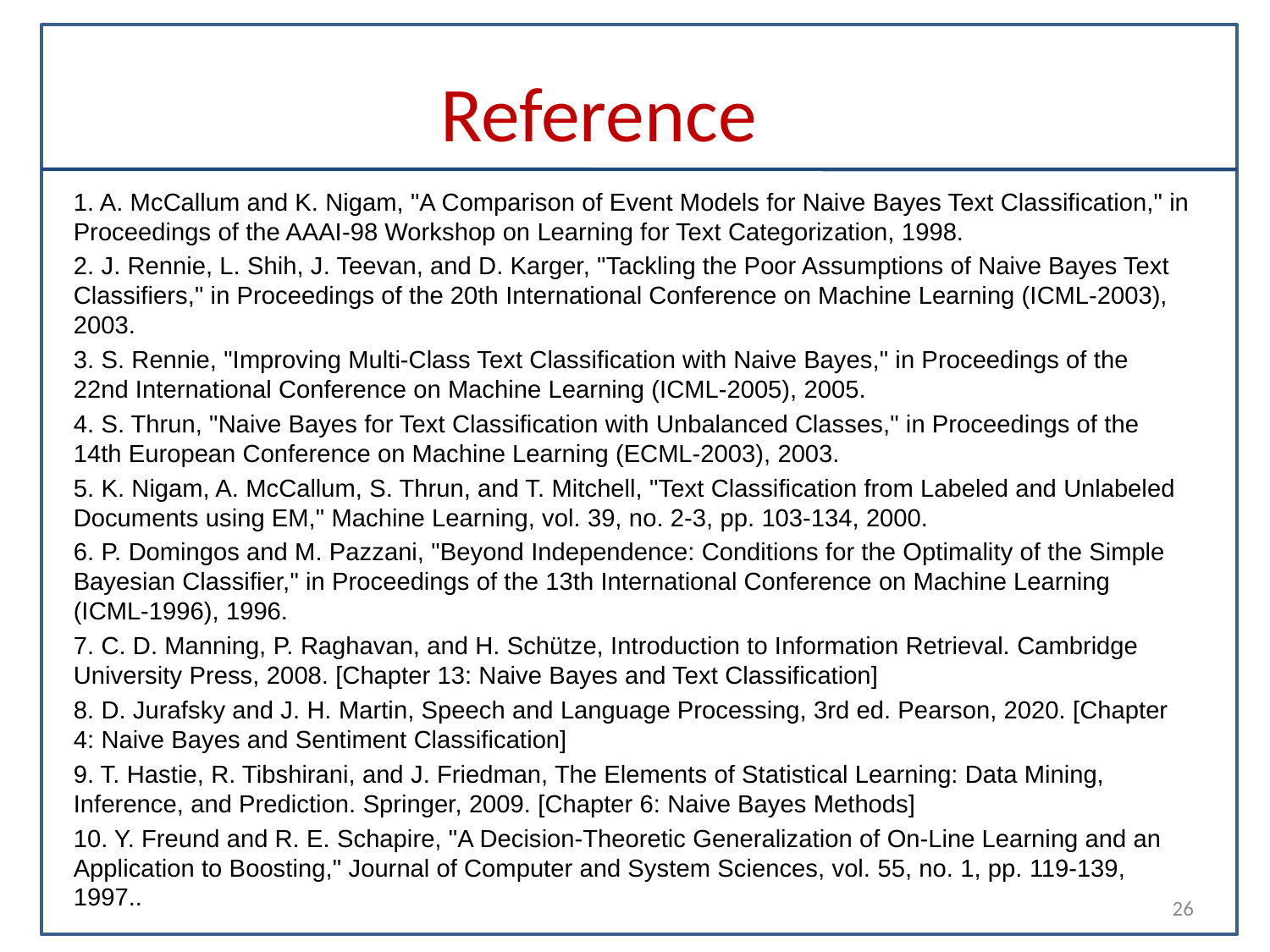

# Reference
1. A. McCallum and K. Nigam, "A Comparison of Event Models for Naive Bayes Text Classification," in Proceedings of the AAAI-98 Workshop on Learning for Text Categorization, 1998.
2. J. Rennie, L. Shih, J. Teevan, and D. Karger, "Tackling the Poor Assumptions of Naive Bayes Text Classifiers," in Proceedings of the 20th International Conference on Machine Learning (ICML-2003), 2003.
3. S. Rennie, "Improving Multi-Class Text Classification with Naive Bayes," in Proceedings of the 22nd International Conference on Machine Learning (ICML-2005), 2005.
4. S. Thrun, "Naive Bayes for Text Classification with Unbalanced Classes," in Proceedings of the 14th European Conference on Machine Learning (ECML-2003), 2003.
5. K. Nigam, A. McCallum, S. Thrun, and T. Mitchell, "Text Classification from Labeled and Unlabeled Documents using EM," Machine Learning, vol. 39, no. 2-3, pp. 103-134, 2000.
6. P. Domingos and M. Pazzani, "Beyond Independence: Conditions for the Optimality of the Simple Bayesian Classifier," in Proceedings of the 13th International Conference on Machine Learning (ICML-1996), 1996.
7. C. D. Manning, P. Raghavan, and H. Schütze, Introduction to Information Retrieval. Cambridge University Press, 2008. [Chapter 13: Naive Bayes and Text Classification]
8. D. Jurafsky and J. H. Martin, Speech and Language Processing, 3rd ed. Pearson, 2020. [Chapter 4: Naive Bayes and Sentiment Classification]
9. T. Hastie, R. Tibshirani, and J. Friedman, The Elements of Statistical Learning: Data Mining, Inference, and Prediction. Springer, 2009. [Chapter 6: Naive Bayes Methods]
10. Y. Freund and R. E. Schapire, "A Decision-Theoretic Generalization of On-Line Learning and an Application to Boosting," Journal of Computer and System Sciences, vol. 55, no. 1, pp. 119-139, 1997..
26